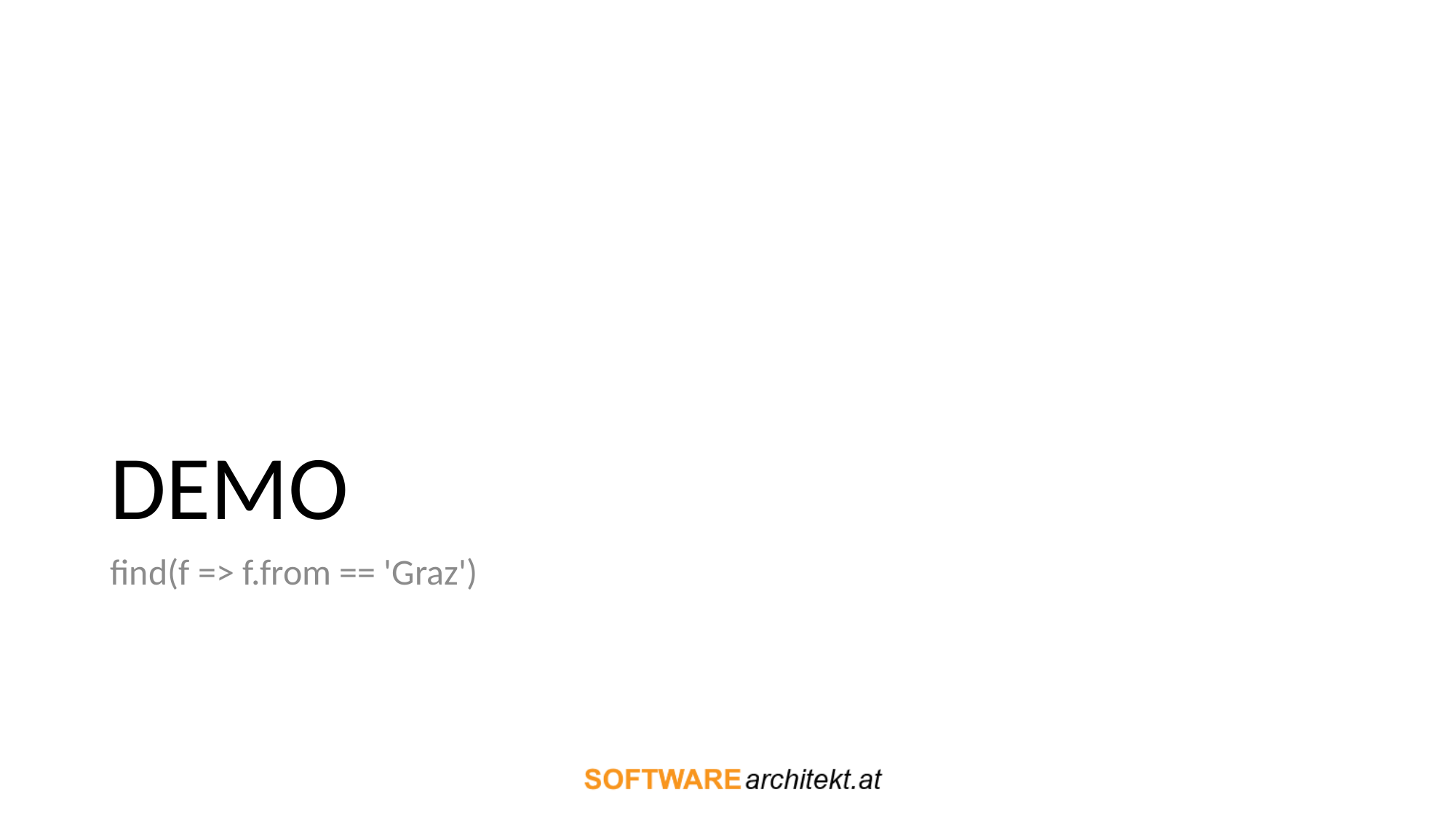

# DEMO
find(f => f.from == 'Graz')